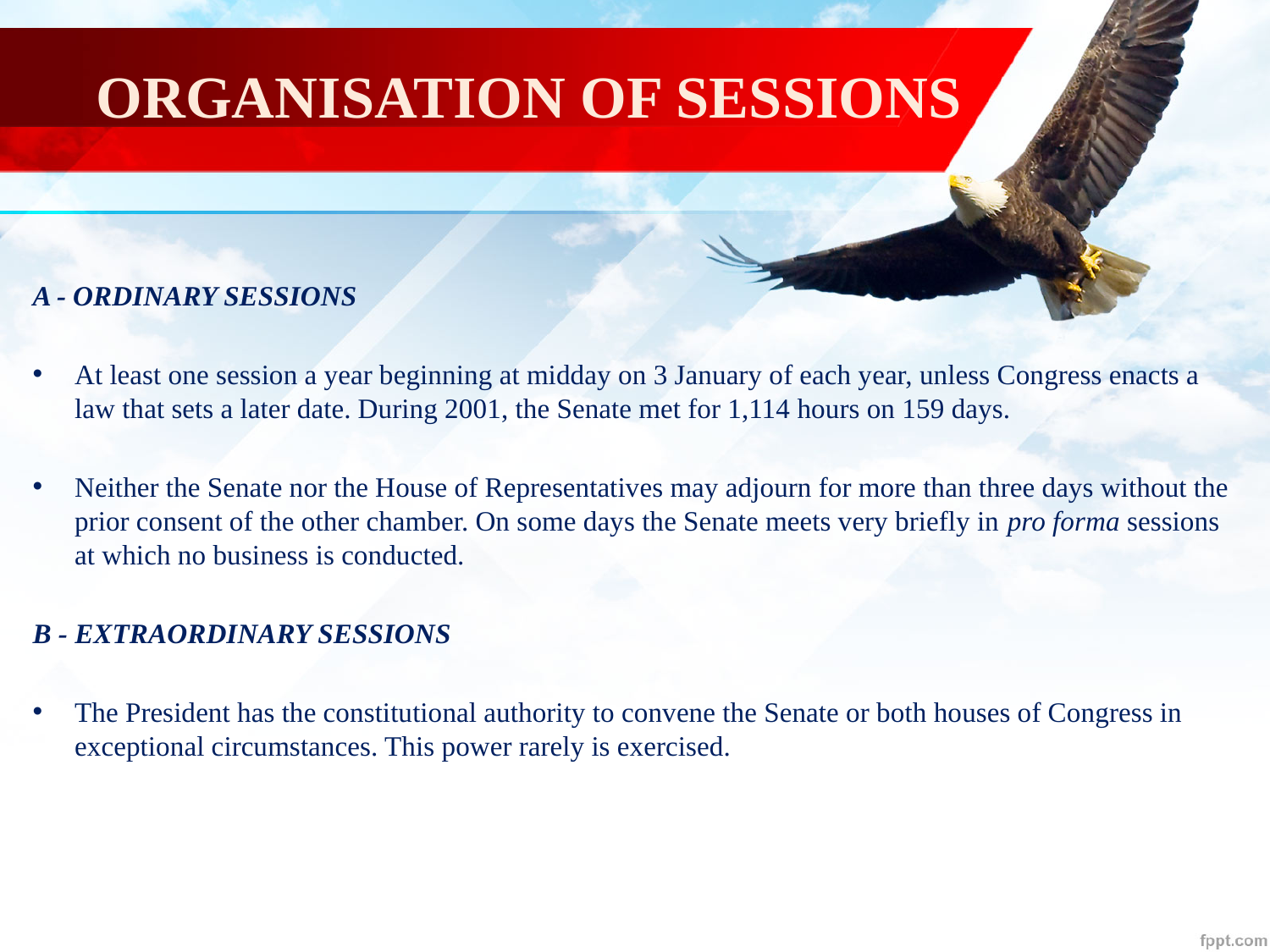

# ORGANISATION OF SESSIONS

A - ORDINARY SESSIONS

At least one session a year beginning at midday on 3 January of each year, unless Congress enacts a law that sets a later date. During 2001, the Senate met for 1,114 hours on 159 days.

Neither the Senate nor the House of Representatives may adjourn for more than three days without the prior consent of the other chamber. On some days the Senate meets very briefly in pro forma sessions at which no business is conducted.

B - EXTRAORDINARY SESSIONS

The President has the constitutional authority to convene the Senate or both houses of Congress in exceptional circumstances. This power rarely is exercised.